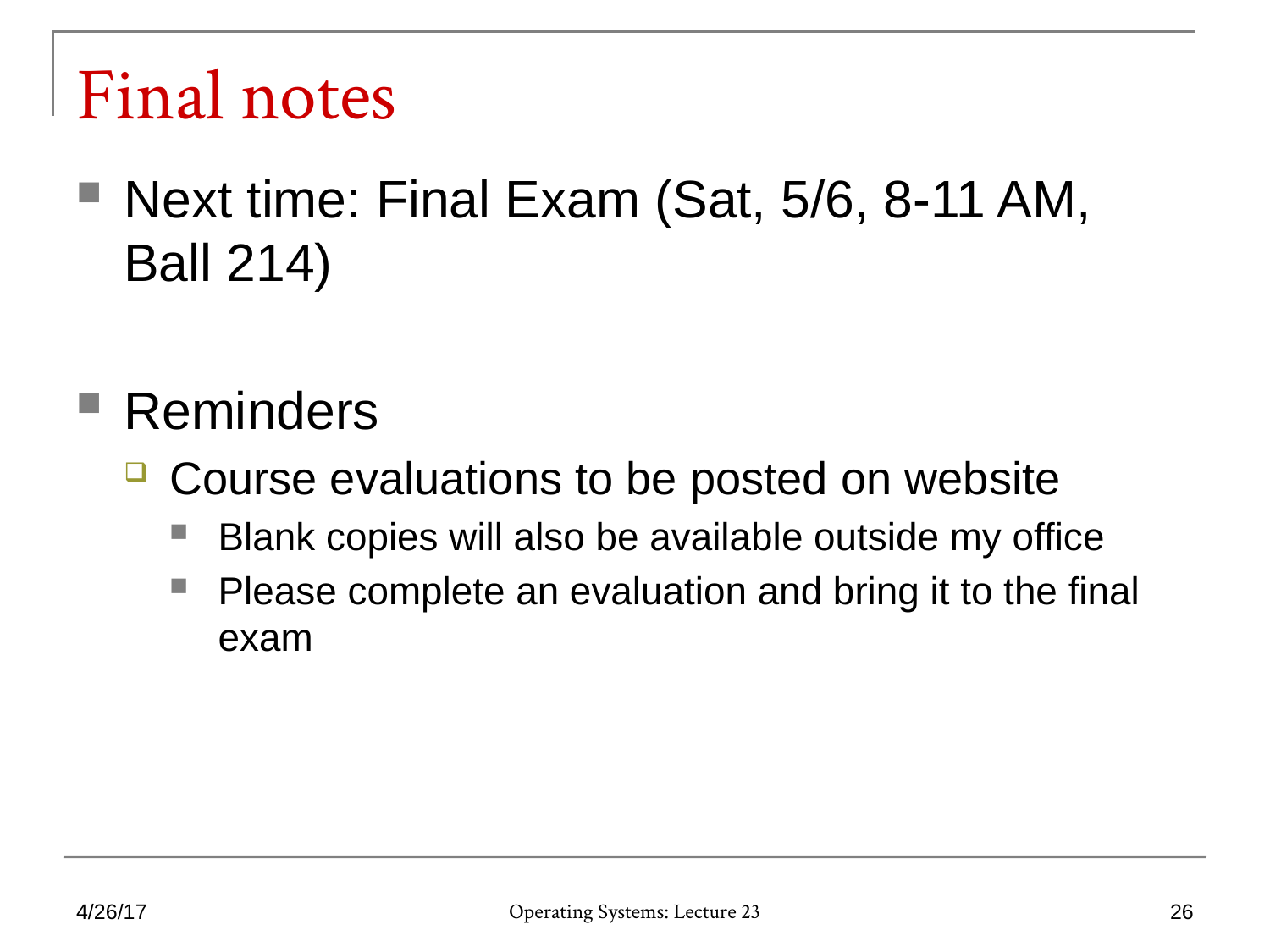

# Final notes
Next time: Final Exam (Sat, 5/6, 8-11 AM, Ball 214)

Reminders
Course evaluations to be posted on website
Blank copies will also be available outside my office
Please complete an evaluation and bring it to the final exam

4/26/17
26
Operating Systems: Lecture 23